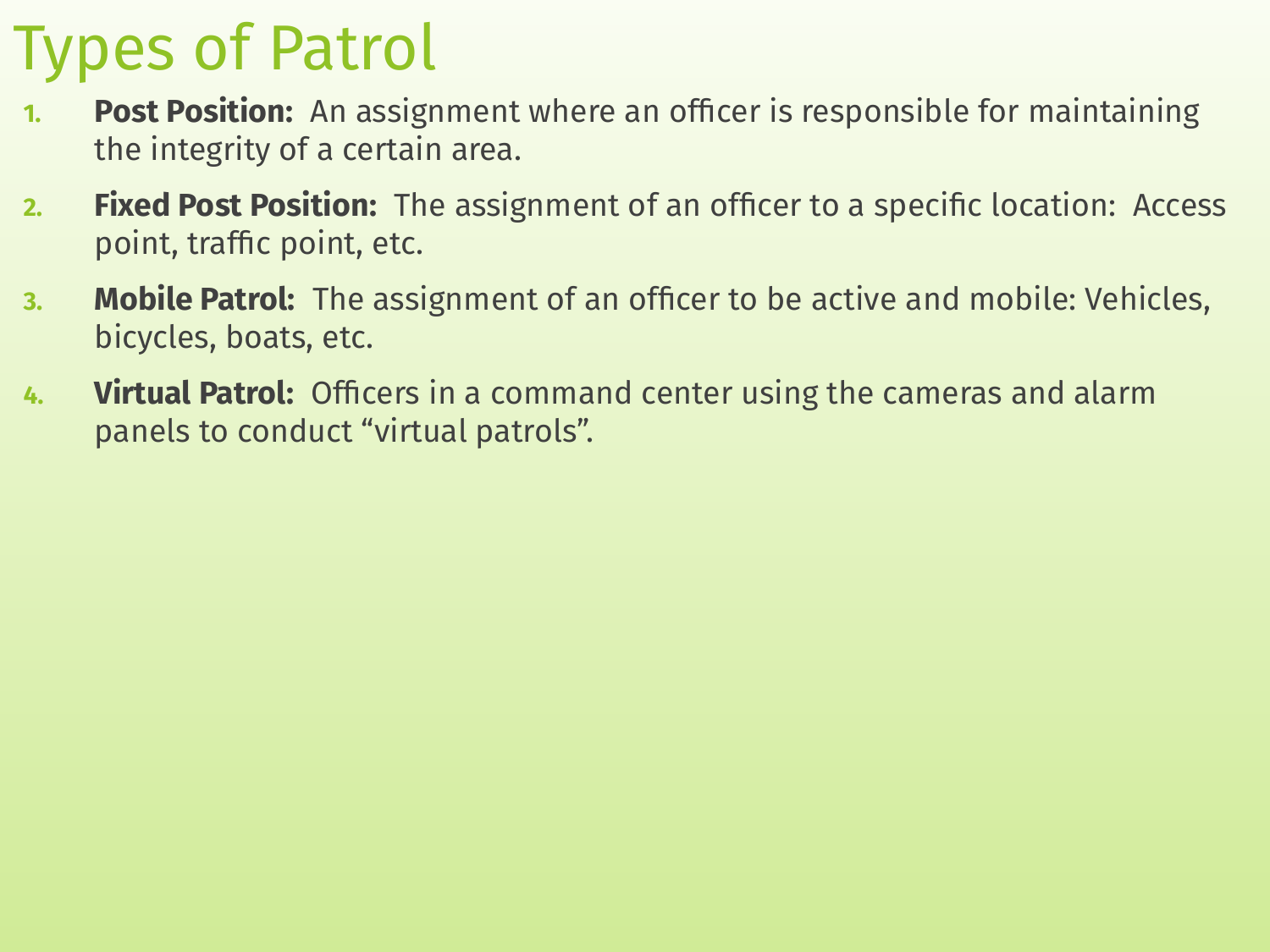

# Types of Patrol
Post Position:  An assignment where an officer is responsible for maintaining the integrity of a certain area.
Fixed Post Position:  The assignment of an officer to a specific location:  Access point, traffic point, etc.
Mobile Patrol:  The assignment of an officer to be active and mobile: Vehicles, bicycles, boats, etc.
Virtual Patrol:  Officers in a command center using the cameras and alarm panels to conduct “virtual patrols”.
5